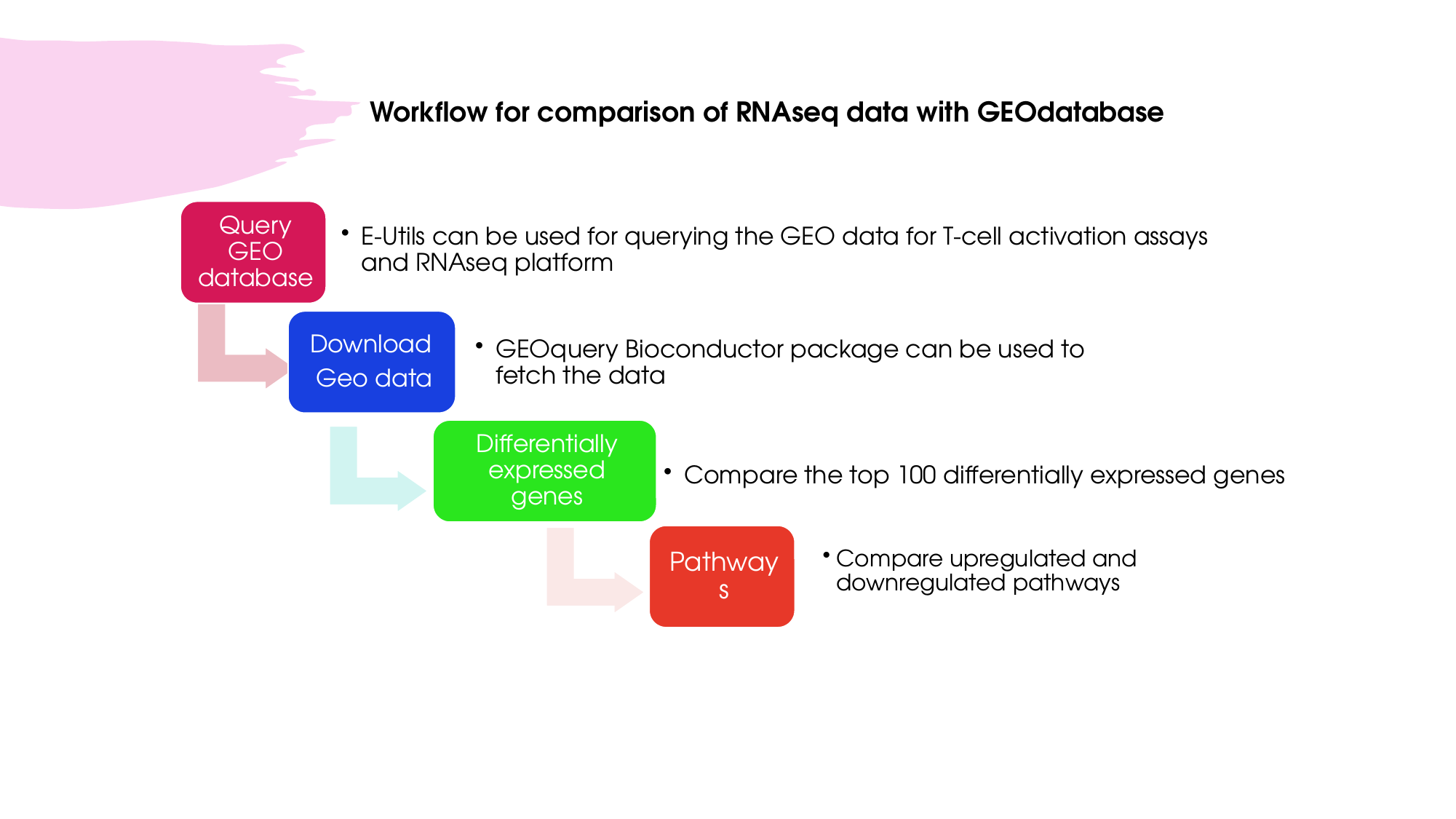

Workflow for comparison of RNAseq data with GEOdatabase
Query GEO database
E-Utils can be used for querying the GEO data for T-cell activation assays and RNAseq platform
Download
Geo data
GEOquery Bioconductor package can be used to fetch the data
Differentially expressed genes
Compare the top 100 differentially expressed genes
Pathways
Compare upregulated and downregulated pathways